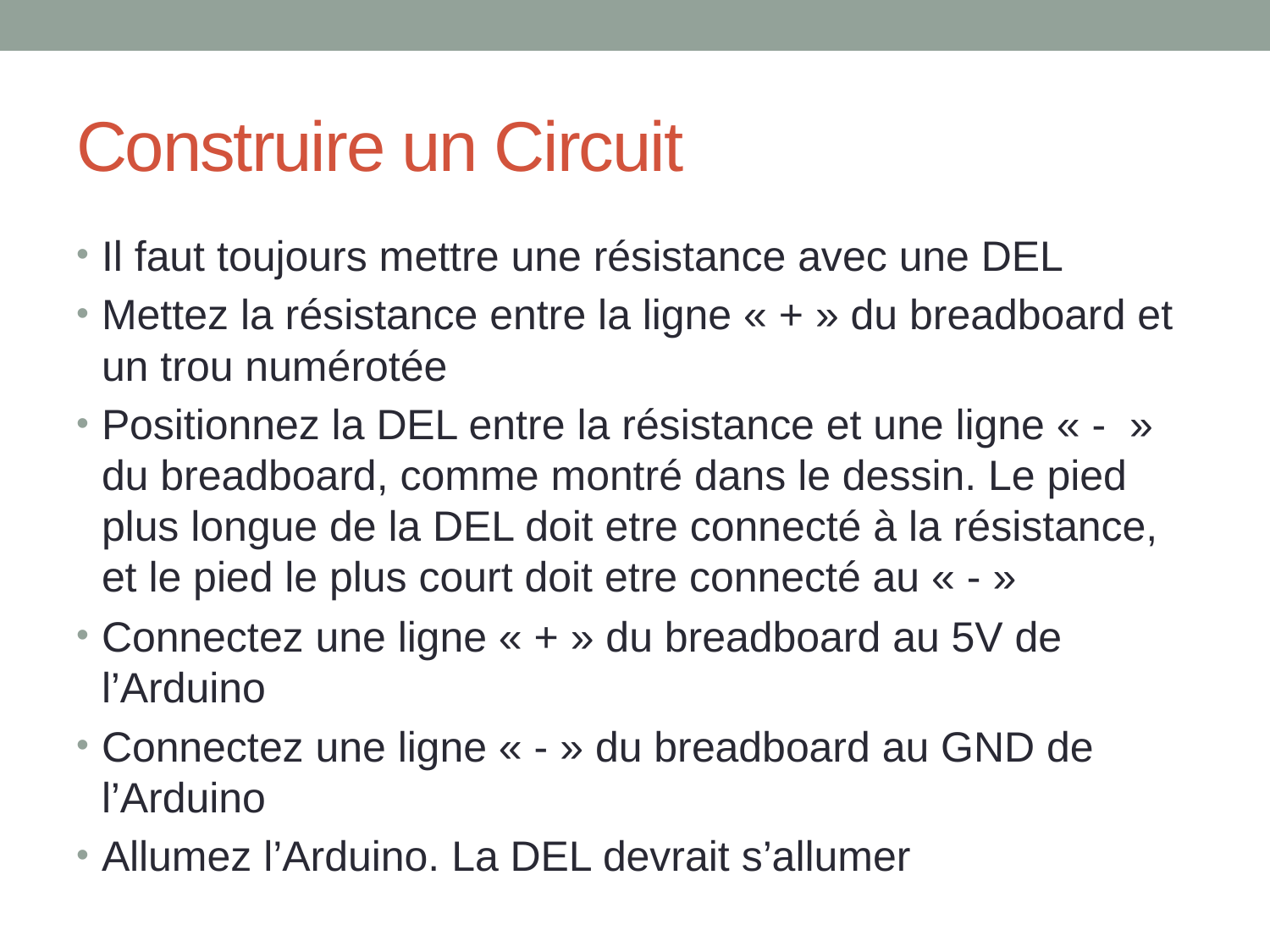

# Construire un Circuit
Il faut toujours mettre une résistance avec une DEL
Mettez la résistance entre la ligne « + » du breadboard et un trou numérotée
Positionnez la DEL entre la résistance et une ligne « -  » du breadboard, comme montré dans le dessin. Le pied plus longue de la DEL doit etre connecté à la résistance, et le pied le plus court doit etre connecté au « - »
Connectez une ligne « + » du breadboard au 5V de l’Arduino
Connectez une ligne « - » du breadboard au GND de l’Arduino
Allumez l’Arduino. La DEL devrait s’allumer